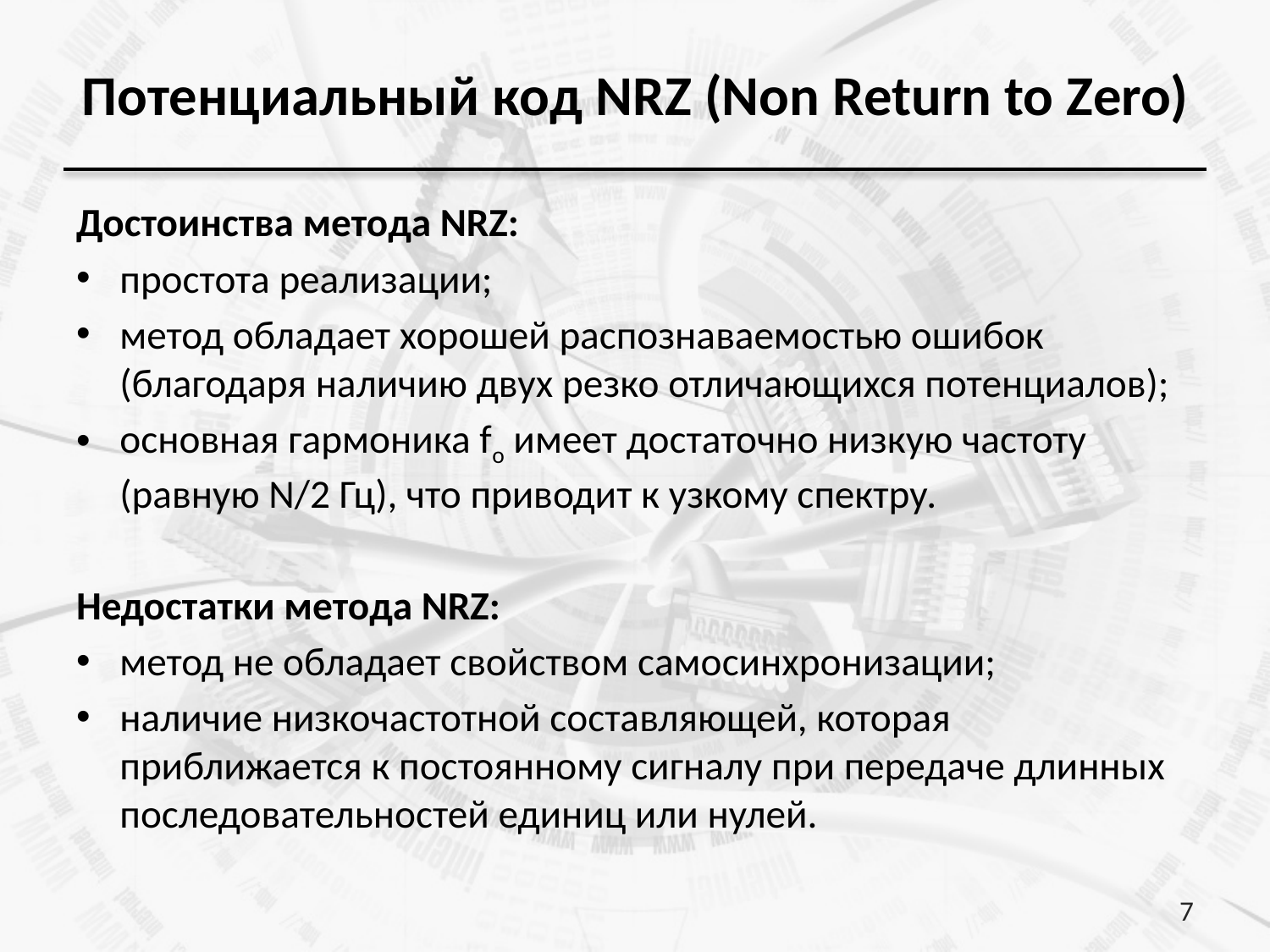

# Потенциальный код NRZ (Non Return to Zero)
Достоинства метода NRZ:
простота реализации;
метод обладает хорошей распознаваемостью ошибок (благодаря наличию двух резко отличающихся потенциалов);
основная гармоника fо имеет достаточно низкую частоту (равную N/2 Гц), что приводит к узкому спектру.

Недостатки метода NRZ:
метод не обладает свойством самосинхронизации;
наличие низкочастотной составляющей, которая приближается к постоянному сигналу при передаче длинных последовательностей единиц или нулей.
7